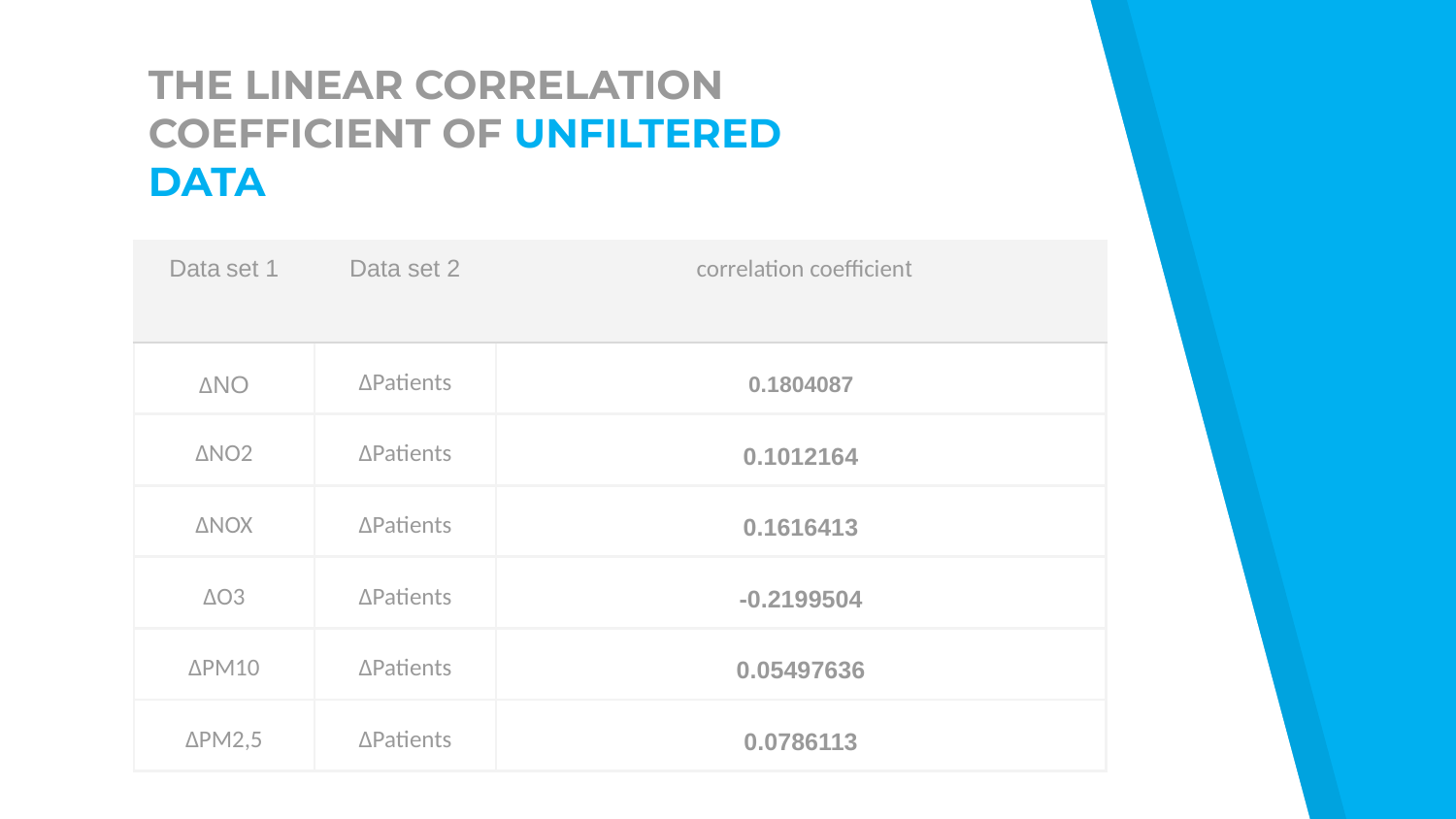

# THE LINEAR CORRELATION COEFFICIENT OF UNFILTERED DATA
| Data set 1 | Data set 2 | correlation coefficient |
| --- | --- | --- |
| ∆NO | ∆Patients | 0.1804087 |
| ∆NO2 | ∆Patients | 0.1012164 |
| ∆NOX | ∆Patients | 0.1616413 |
| ∆O3 | ∆Patients | -0.2199504 |
| ∆PM10 | ∆Patients | 0.05497636 |
| ∆PM2,5 | ∆Patients | 0.0786113 |